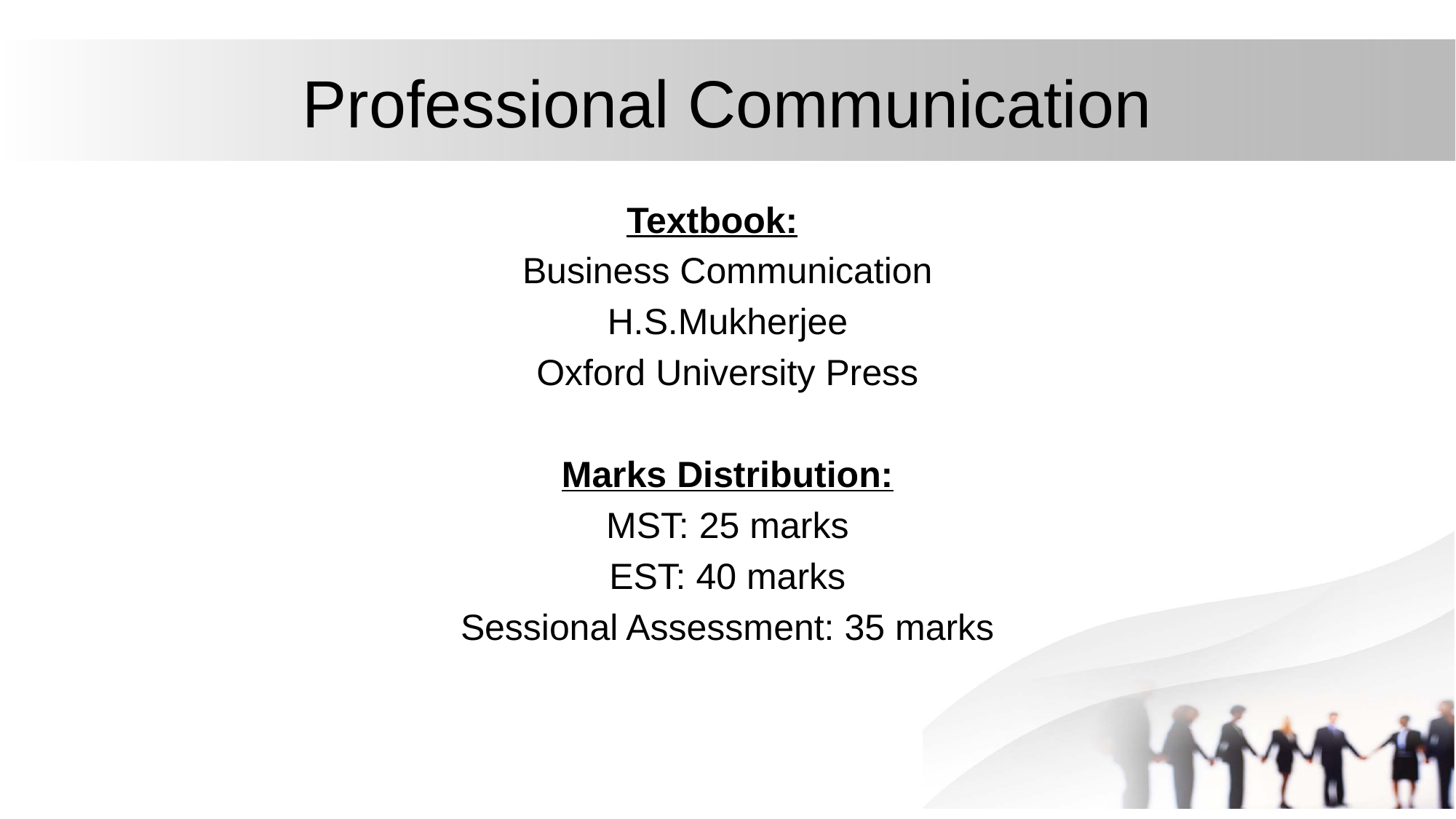

# Professional Communication
Textbook:
Business Communication
H.S.Mukherjee
Oxford University Press

Marks Distribution:
MST: 25 marks
EST: 40 marks
Sessional Assessment: 35 marks